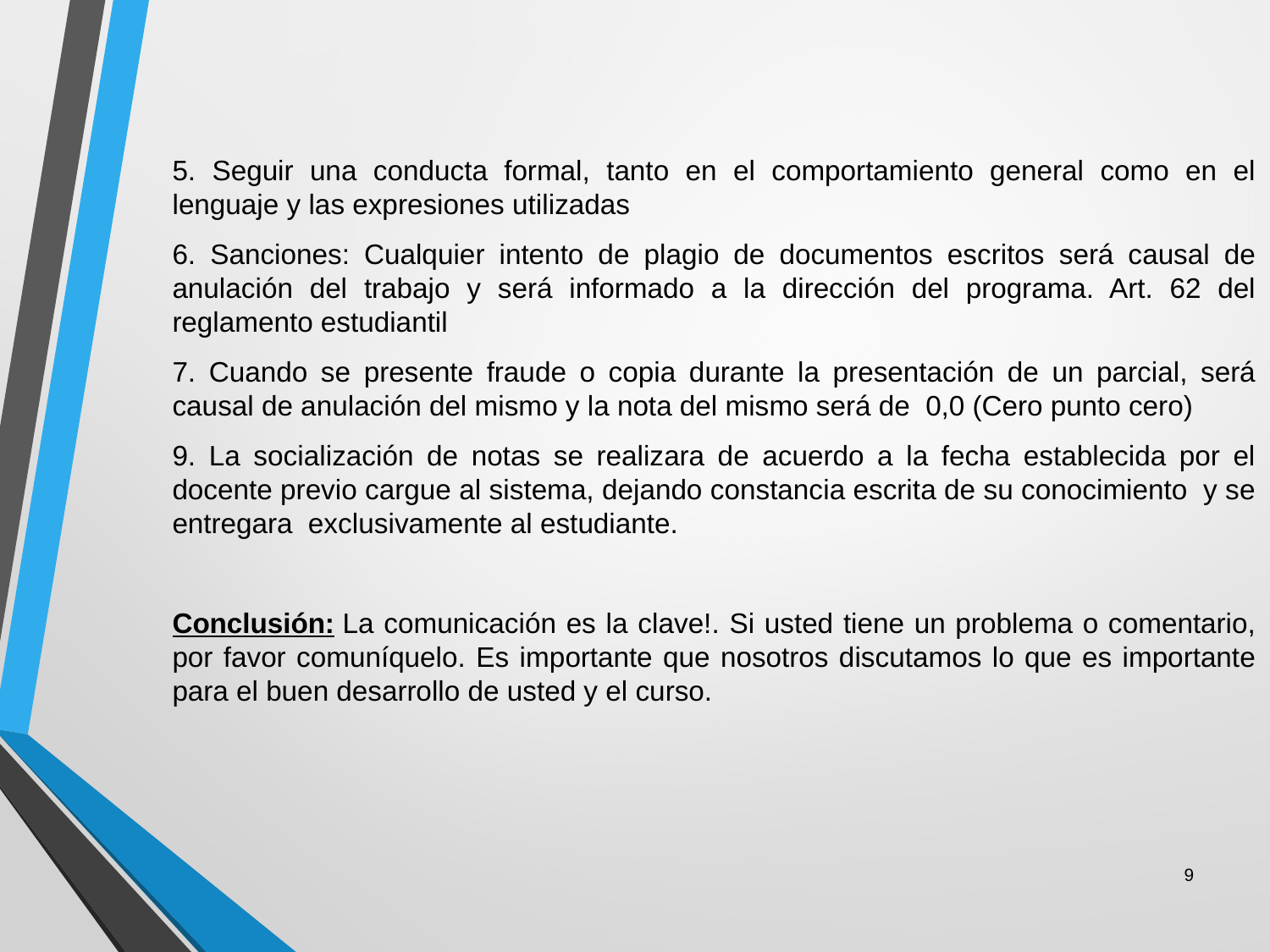

5. Seguir una conducta formal, tanto en el comportamiento general como en el lenguaje y las expresiones utilizadas
6. Sanciones: Cualquier intento de plagio de documentos escritos será causal de anulación del trabajo y será informado a la dirección del programa. Art. 62 del reglamento estudiantil
7. Cuando se presente fraude o copia durante la presentación de un parcial, será causal de anulación del mismo y la nota del mismo será de  0,0 (Cero punto cero)
9. La socialización de notas se realizara de acuerdo a la fecha establecida por el docente previo cargue al sistema, dejando constancia escrita de su conocimiento  y se entregara  exclusivamente al estudiante.

Conclusión: La comunicación es la clave!. Si usted tiene un problema o comentario, por favor comuníquelo. Es importante que nosotros discutamos lo que es importante para el buen desarrollo de usted y el curso.

9